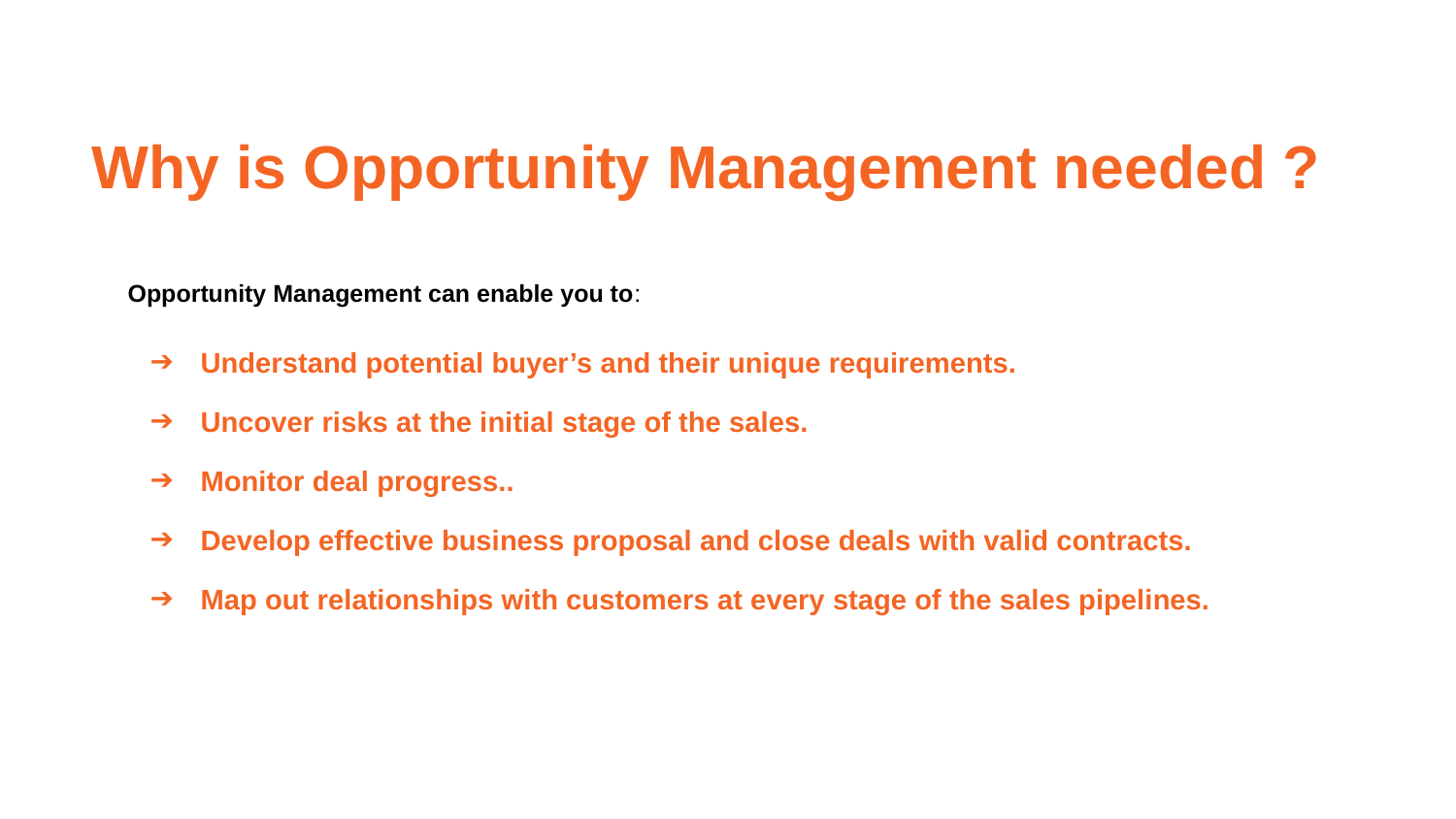

Why is Opportunity Management needed ?
Opportunity Management can enable you to:
Understand potential buyer’s and their unique requirements.
Uncover risks at the initial stage of the sales.
Monitor deal progress..
Develop effective business proposal and close deals with valid contracts.
Map out relationships with customers at every stage of the sales pipelines.